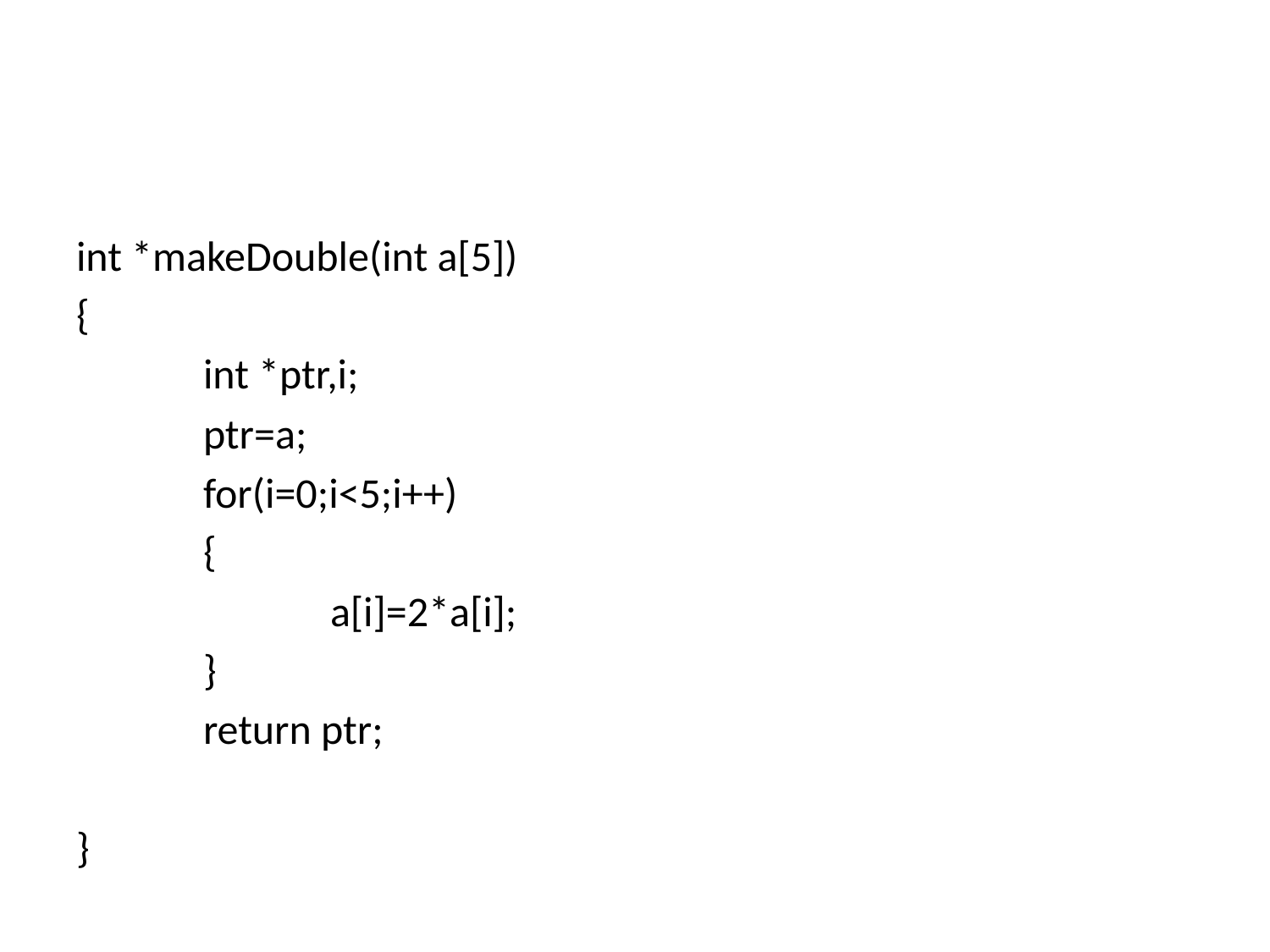

#
int *makeDouble(int a[5])
{
	int *ptr,i;
	ptr=a;
	for(i=0;i<5;i++)
	{
		a[i]=2*a[i];
	}
	return ptr;

}